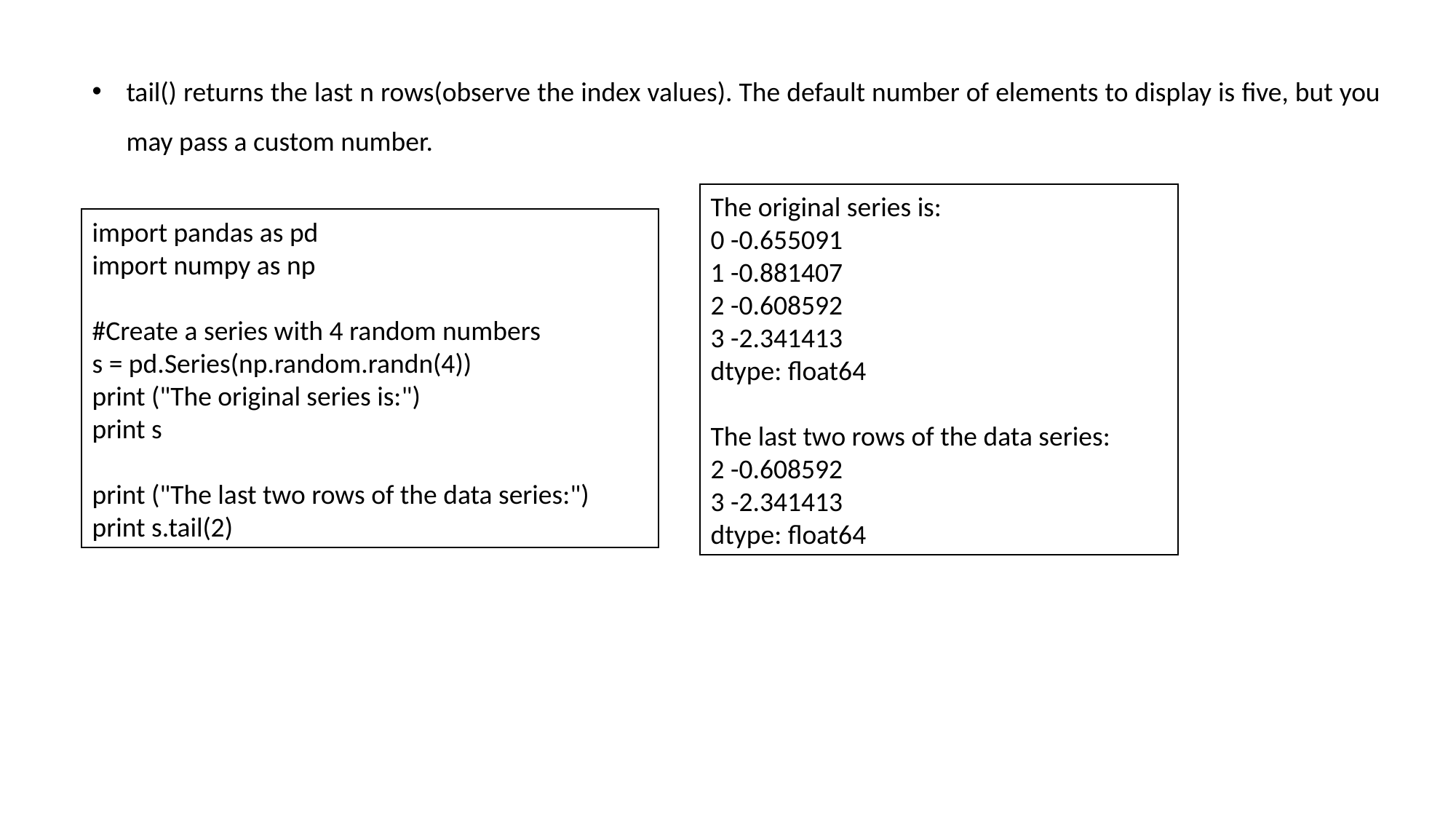

tail() returns the last n rows(observe the index values). The default number of elements to display is five, but you may pass a custom number.
The original series is:
0 -0.655091
1 -0.881407
2 -0.608592
3 -2.341413
dtype: float64

The last two rows of the data series:
2 -0.608592
3 -2.341413
dtype: float64
import pandas as pd
import numpy as np

#Create a series with 4 random numbers
s = pd.Series(np.random.randn(4))
print ("The original series is:")
print s

print ("The last two rows of the data series:")
print s.tail(2)